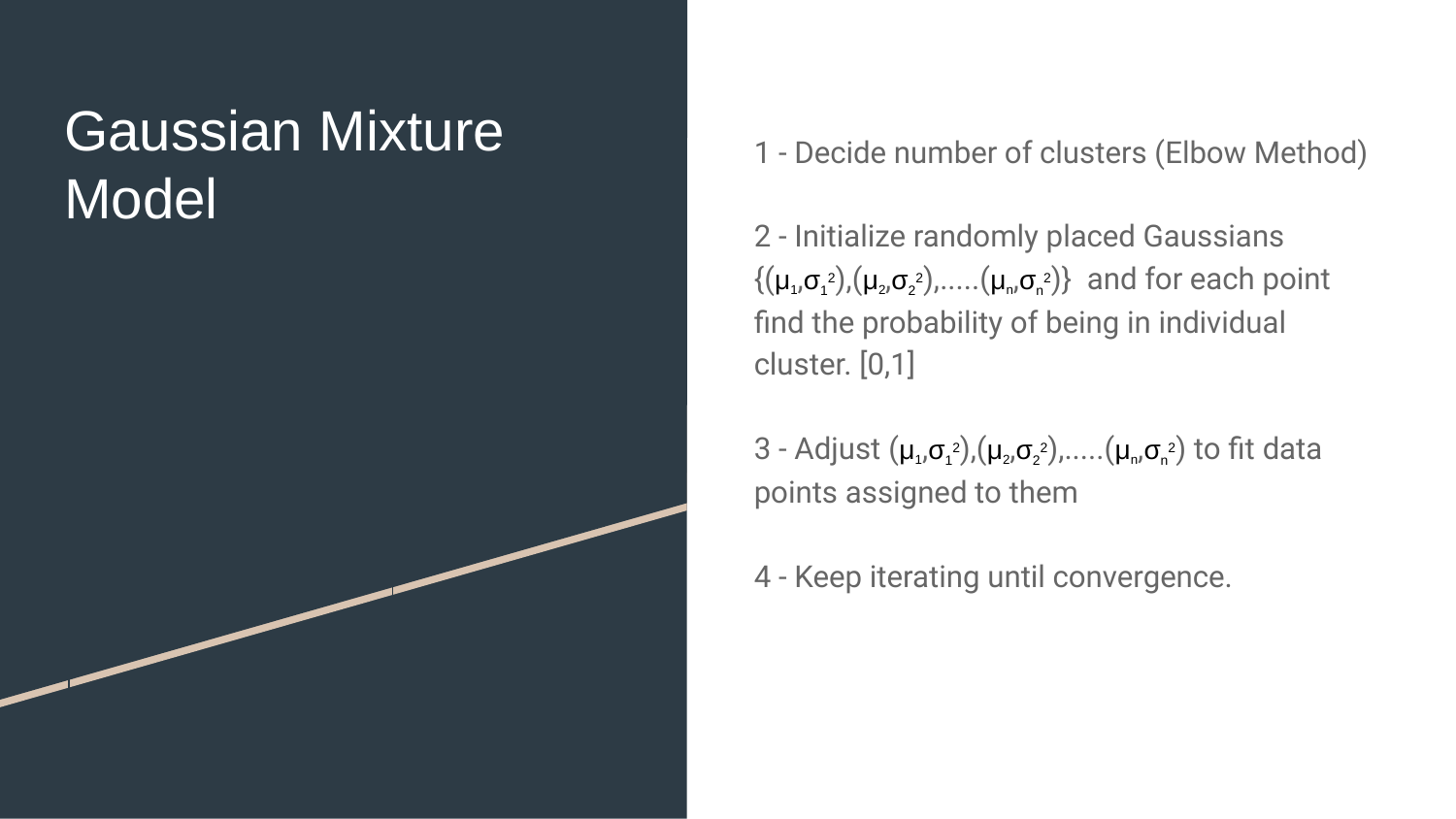

# Gaussian Mixture Model
1 - Decide number of clusters (Elbow Method)

2 - Initialize randomly placed Gaussians {(μ1,σ12),(μ2,σ22),.....(μn,σn2)}  and for each point find the probability of being in individual cluster. [0,1]

3 - Adjust (μ1,σ12),(μ2,σ22),.....(μn,σn2) to fit data points assigned to them

4 - Keep iterating until convergence.